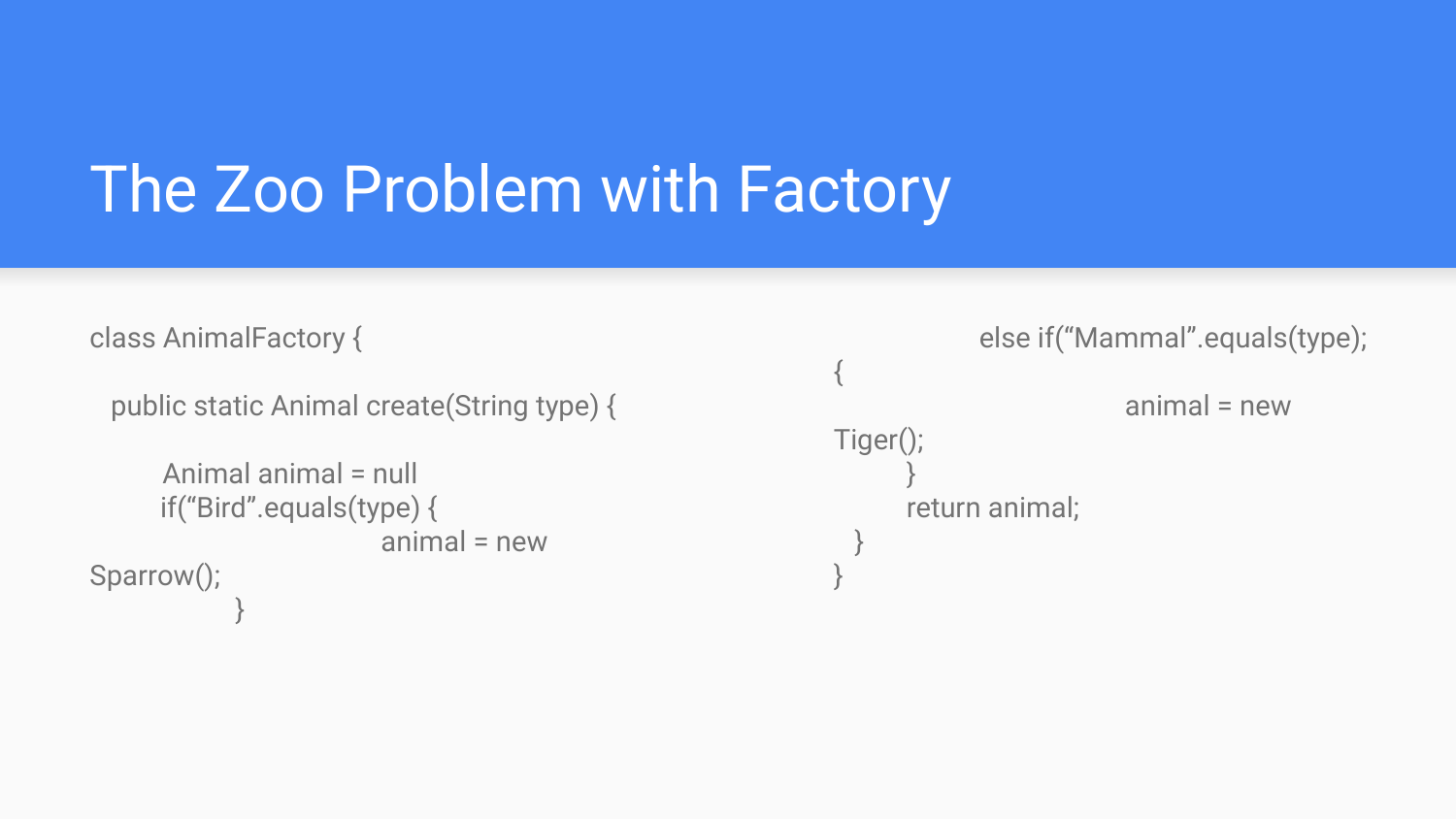

# The Zoo Problem with Factory
class AnimalFactory {

   public static Animal create(String type) {

Animal animal = null
          if(“Bird”.equals(type) {
		animal = new Sparrow();
      	}

	else if(“Mammal”.equals(type); {
		animal = new Tiger();
}
return animal;
   }
}